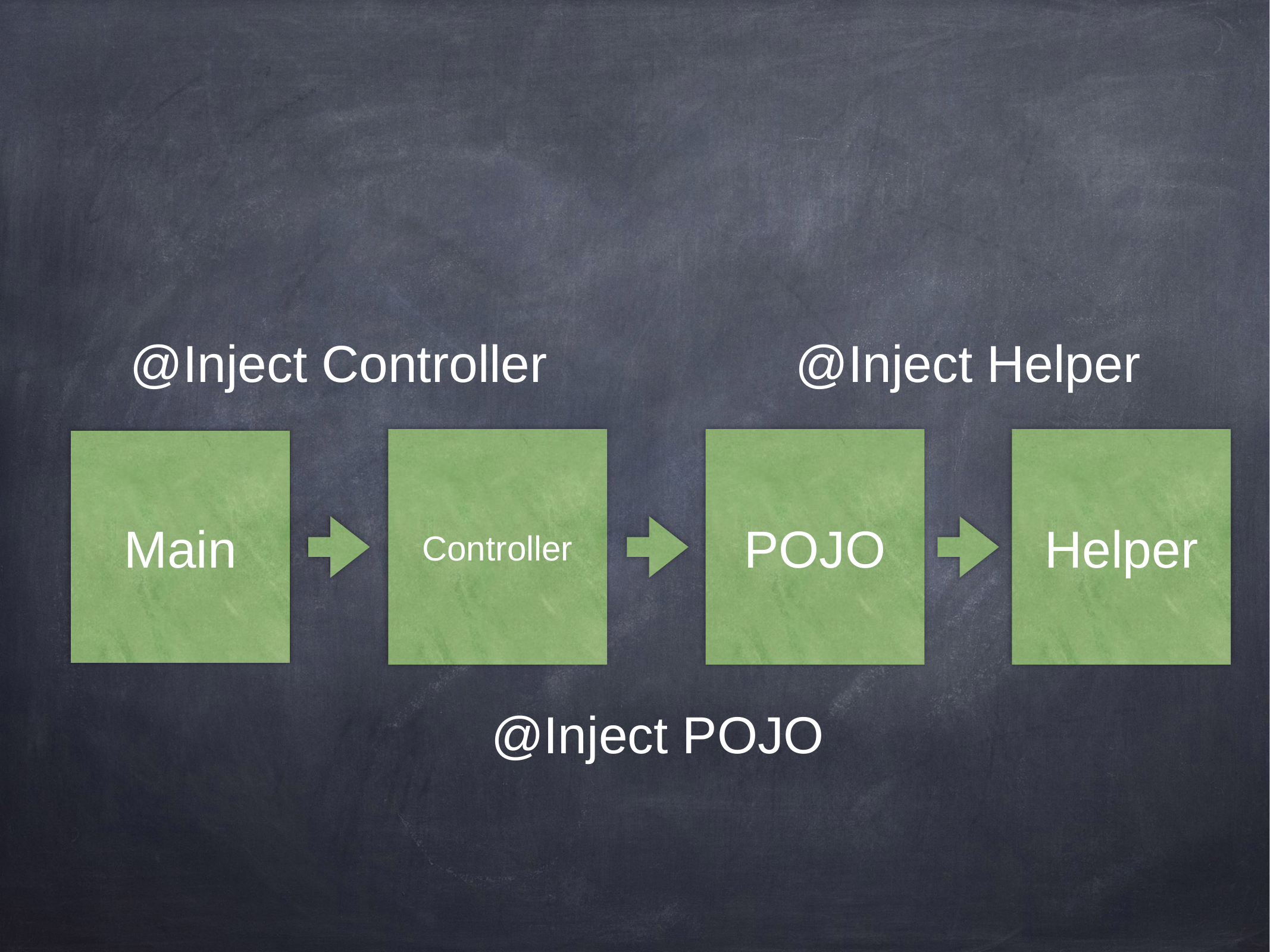

@Inject Controller
@Inject Helper

Main
POJO
Helper

Controller

@Inject POJO